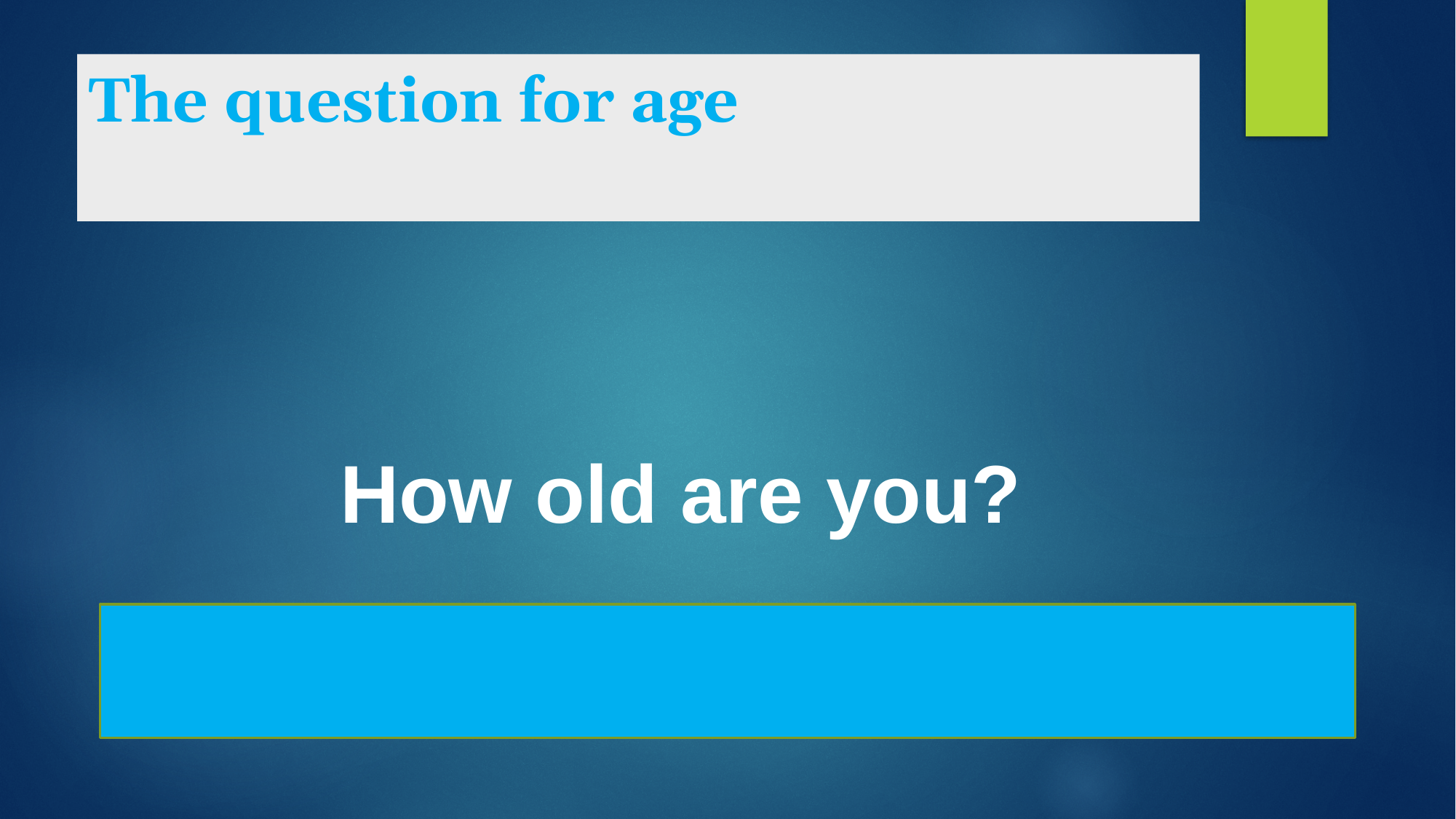

# The question for age
How old are you?